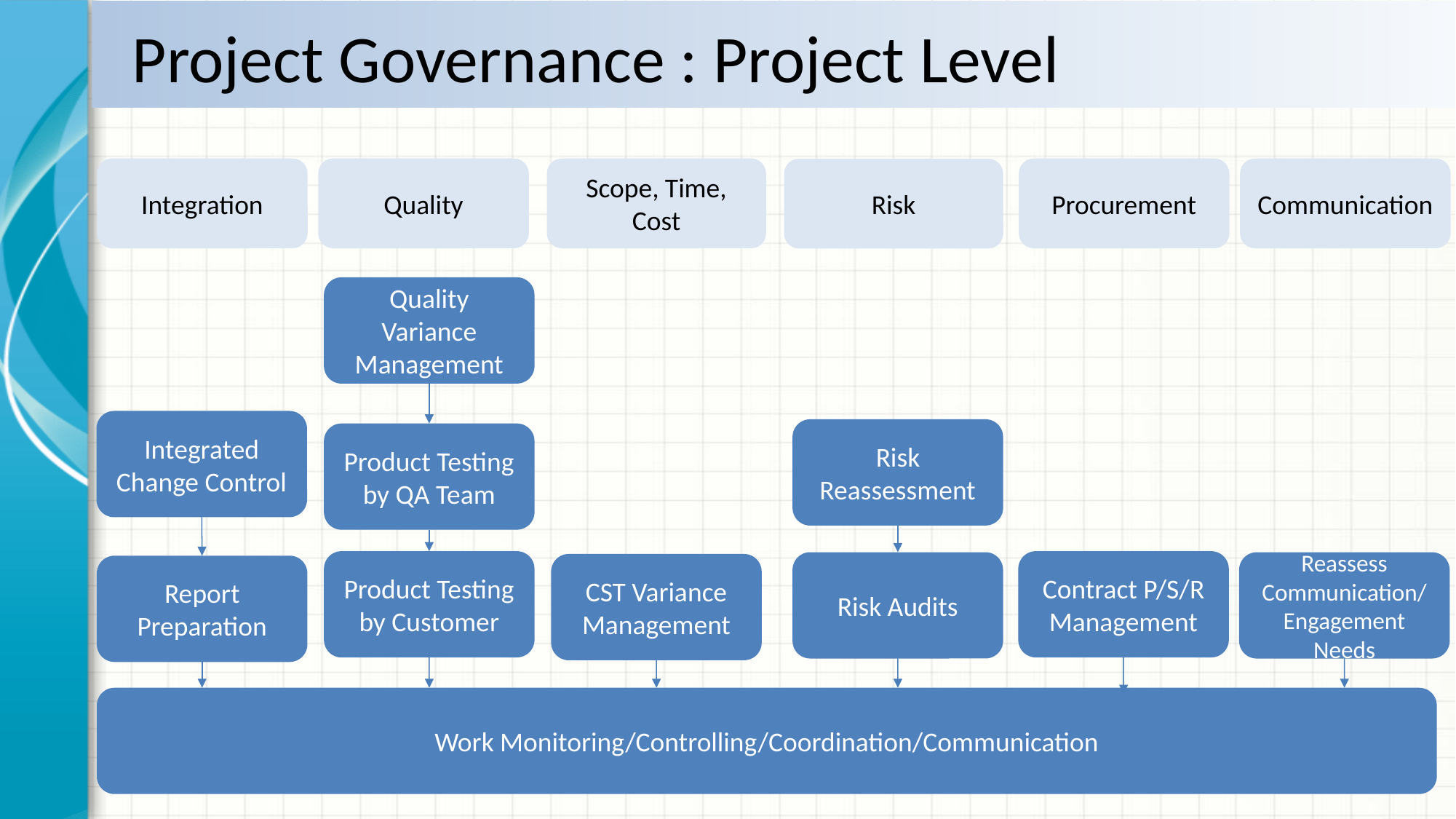

# Project Governance : Project Level
Integration
Quality
Scope, Time, Cost
Procurement
Communication
Risk
Quality Variance Management
Integrated Change Control
Risk Reassessment
Product Testing by QA Team
Product Testing by Customer
Contract P/S/R Management
Risk Audits
Reassess Communication/
Engagement Needs
CST Variance Management
Report Preparation
Work Monitoring/Controlling/Coordination/Communication